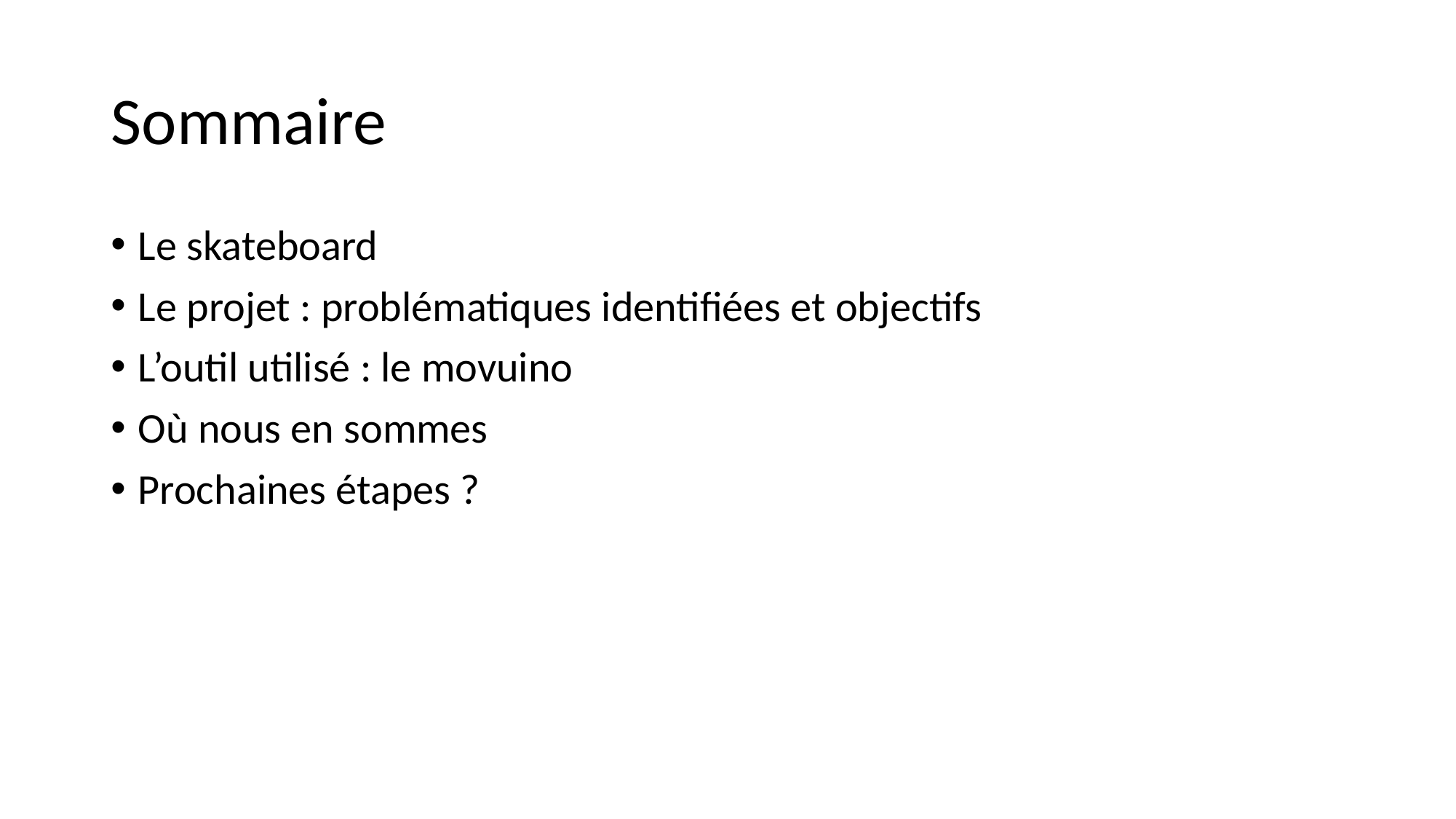

# Sommaire
Le skateboard
Le projet : problématiques identifiées et objectifs
L’outil utilisé : le movuino
Où nous en sommes
Prochaines étapes ?